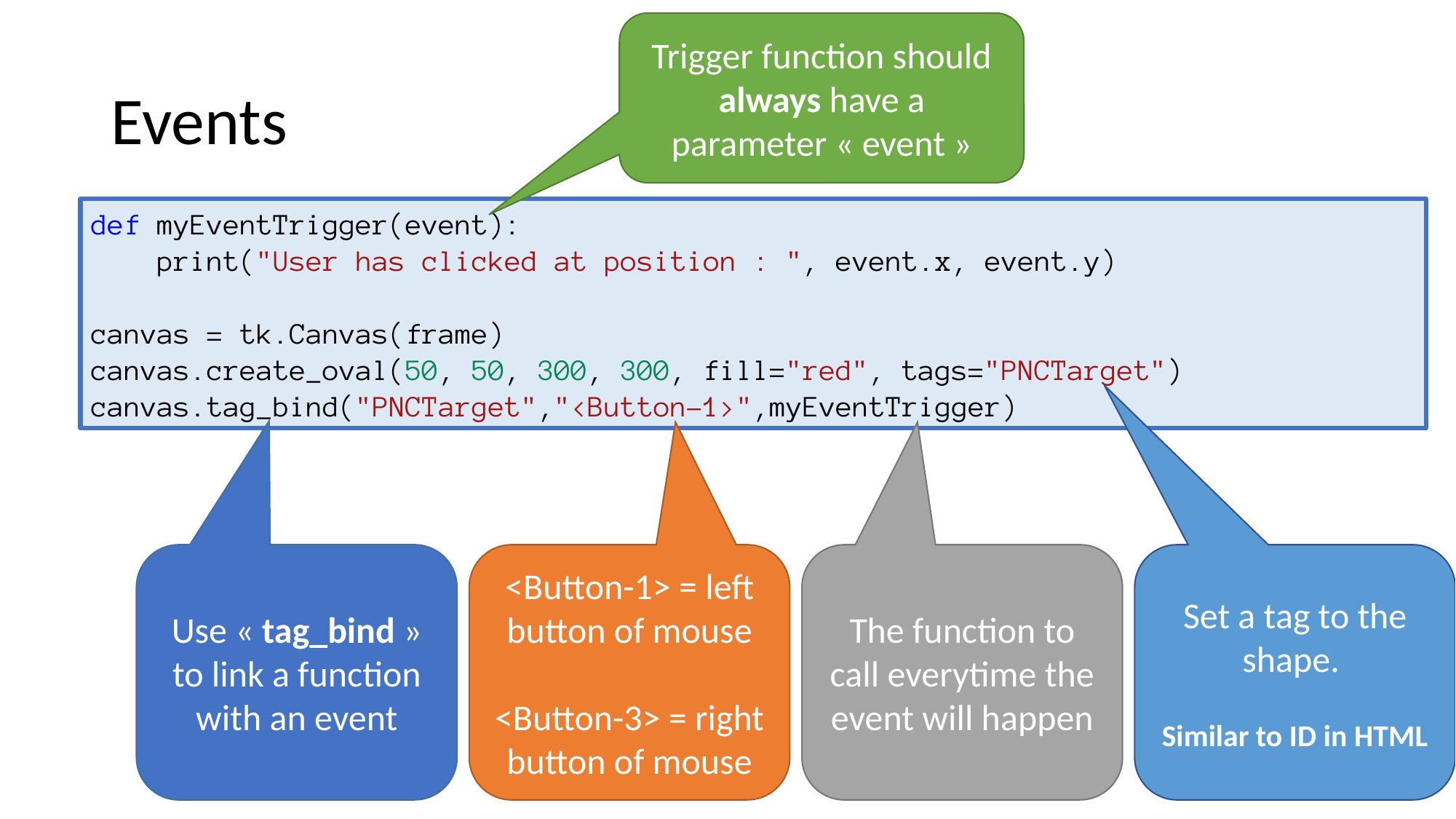

Trigger function should always have a parameter « event »
# Events
def myEventTrigger(event):
    print("User has clicked at position : ", event.x, event.y)
canvas = tk.Canvas(frame)
canvas.create_oval(50, 50, 300, 300, fill="red", tags="PNCTarget")
canvas.tag_bind("PNCTarget","<Button-1>",myEventTrigger)
Use « tag_bind » to link a function with an event
The function to call everytime the event will happen
Set a tag to the shape.

Similar to ID in HTML
<Button-1> = left button of mouse

<Button-3> = right button of mouse